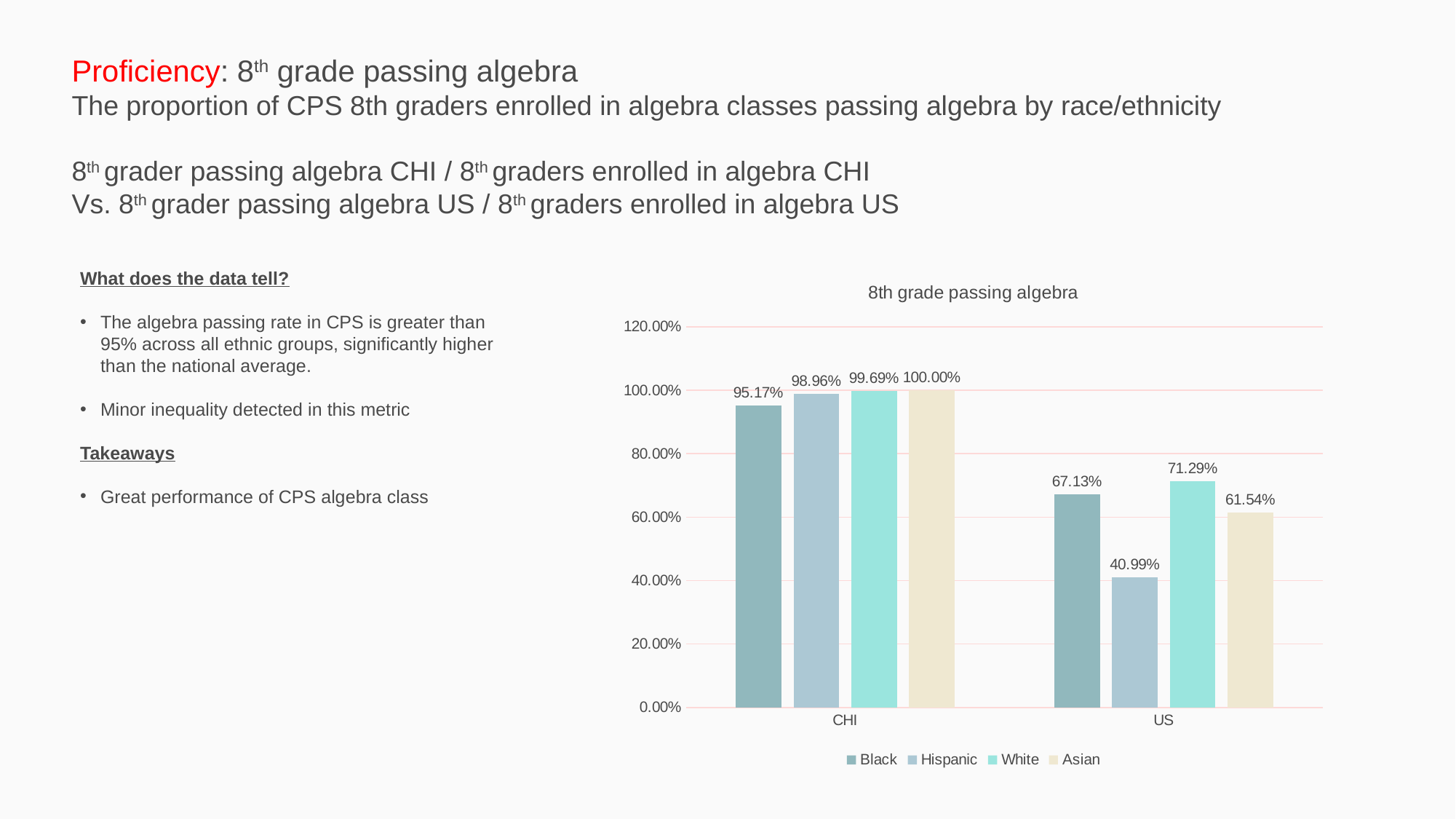

Proficiency: 8th grade passing algebra
The proportion of CPS 8th graders enrolled in algebra classes passing algebra by race/ethnicity

8th grader passing algebra CHI / 8th graders enrolled in algebra CHI
Vs. 8th grader passing algebra US / 8th graders enrolled in algebra US

What does the data tell?

The algebra passing rate in CPS is greater than 95% across all ethnic groups, significantly higher than the national average.

Minor inequality detected in this metric

Takeaways

Great performance of CPS algebra class

### Chart: 8th grade passing algebra

| Category | Black | Hispanic | White | Asian |
|---|---|---|---|---|
| CHI | 0.9516695957820738 | 0.9895608351331894 | 0.9968895800933126 | 1.0 |
| US | 0.6712819185645272 | 0.40988399961652766 | 0.7128620963189805 | 0.6153855783675514 |